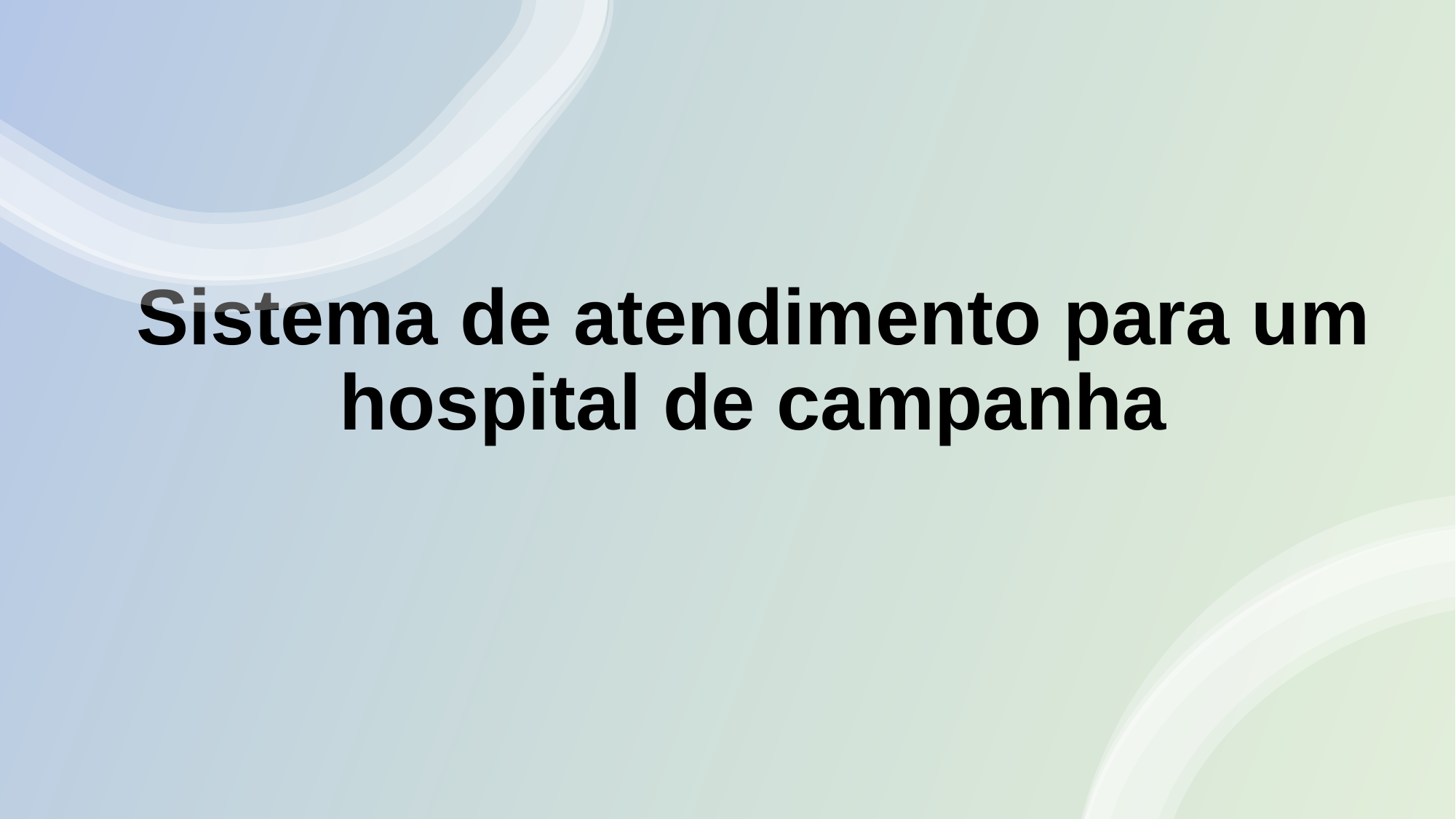

# Sistema de atendimento para um hospital de campanha